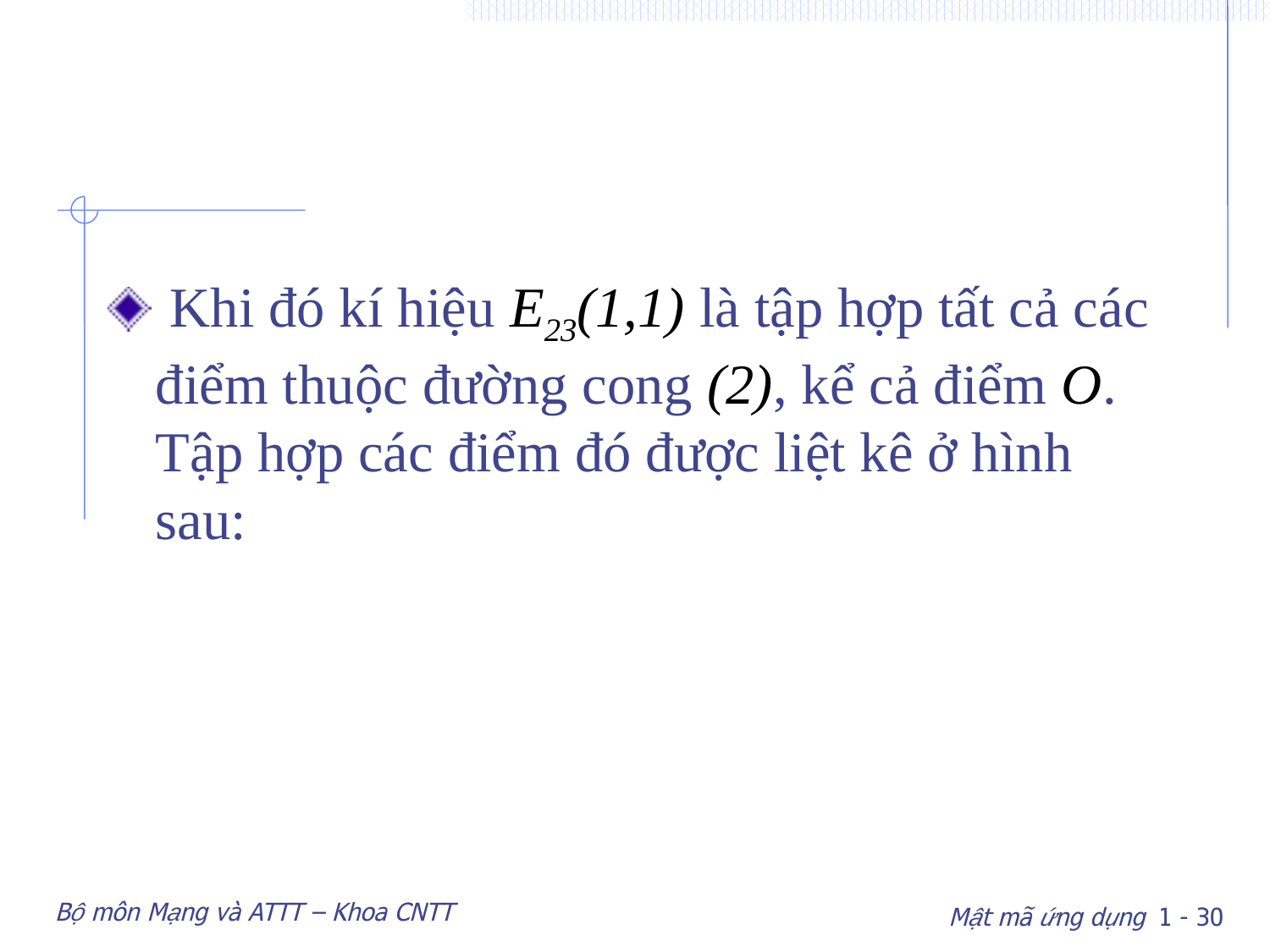

#
 Khi đó kí hiệu E23(1,1) là tập hợp tất cả các điểm thuộc đường cong (2), kể cả điểm O. Tập hợp các điểm đó được liệt kê ở hình sau:
Bộ môn Mạng và ATTT – Khoa CNTT